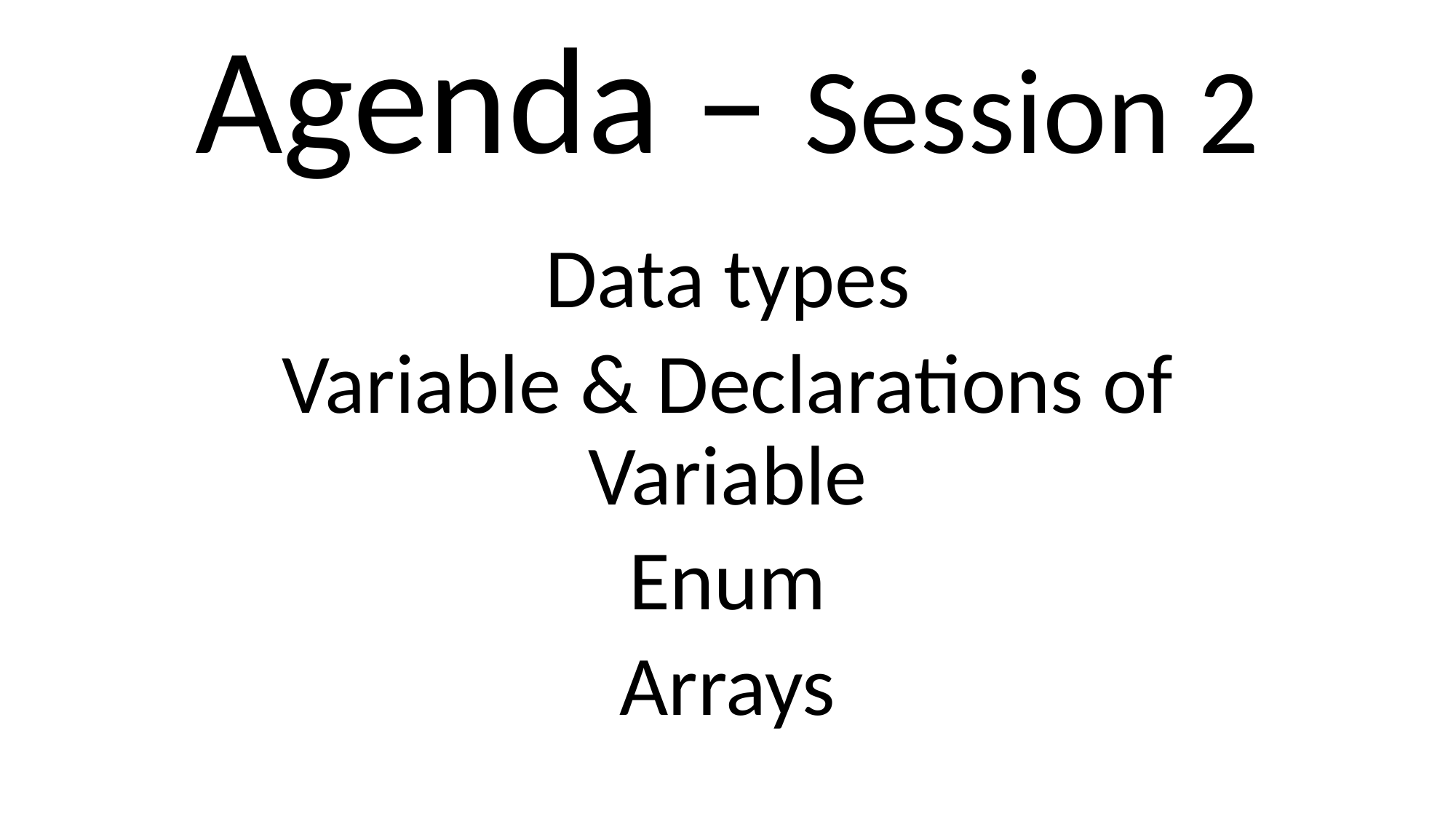

# Agenda – Session 2

Data types
Variable & Declarations of Variable
Enum
Arrays